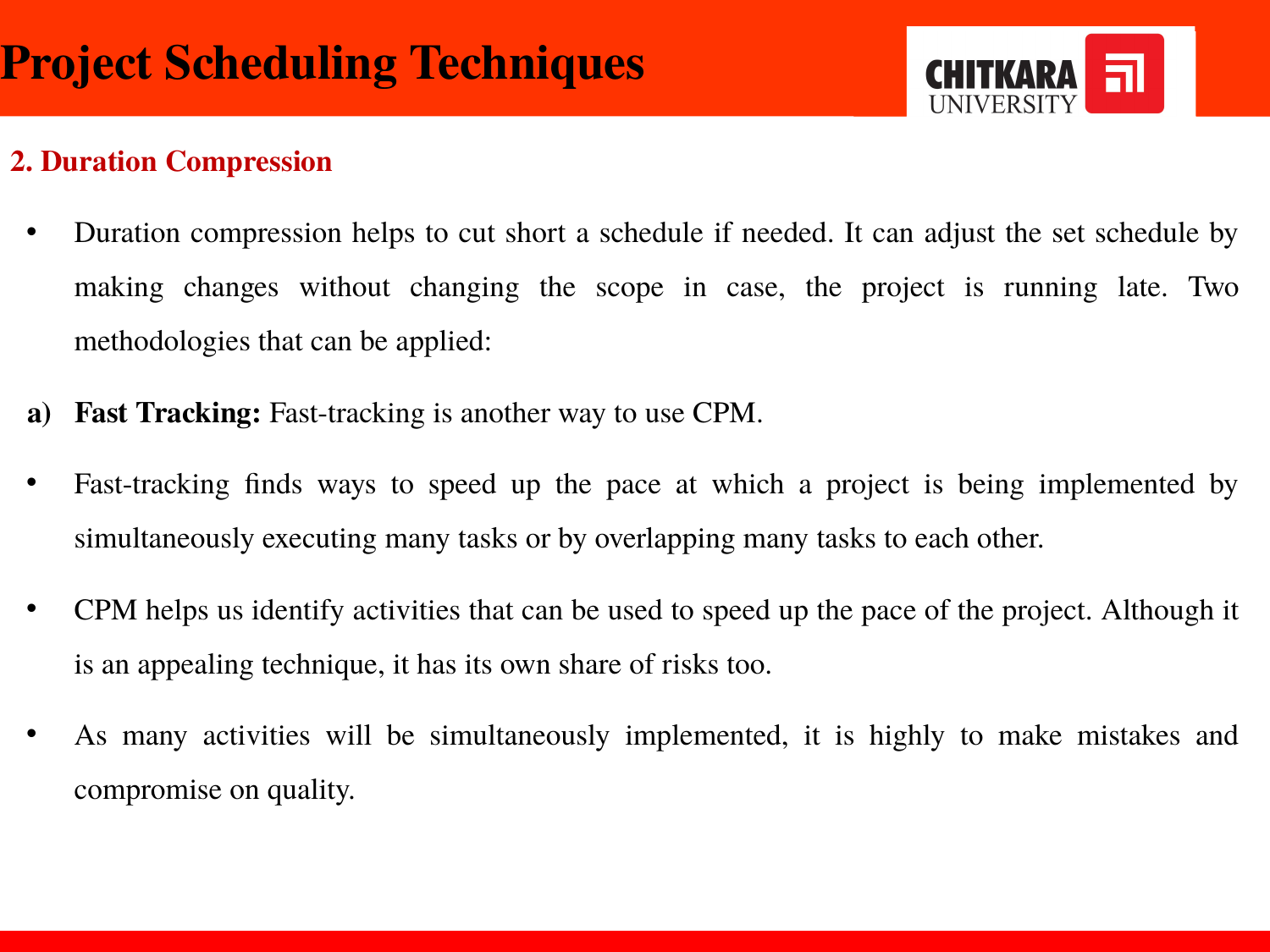

# Project Scheduling Techniques
2. Duration Compression
Duration compression helps to cut short a schedule if needed. It can adjust the set schedule by making changes without changing the scope in case, the project is running late. Two methodologies that can be applied:
Fast Tracking: Fast-tracking is another way to use CPM.
Fast-tracking finds ways to speed up the pace at which a project is being implemented by simultaneously executing many tasks or by overlapping many tasks to each other.
CPM helps us identify activities that can be used to speed up the pace of the project. Although it is an appealing technique, it has its own share of risks too.
As many activities will be simultaneously implemented, it is highly to make mistakes and compromise on quality.